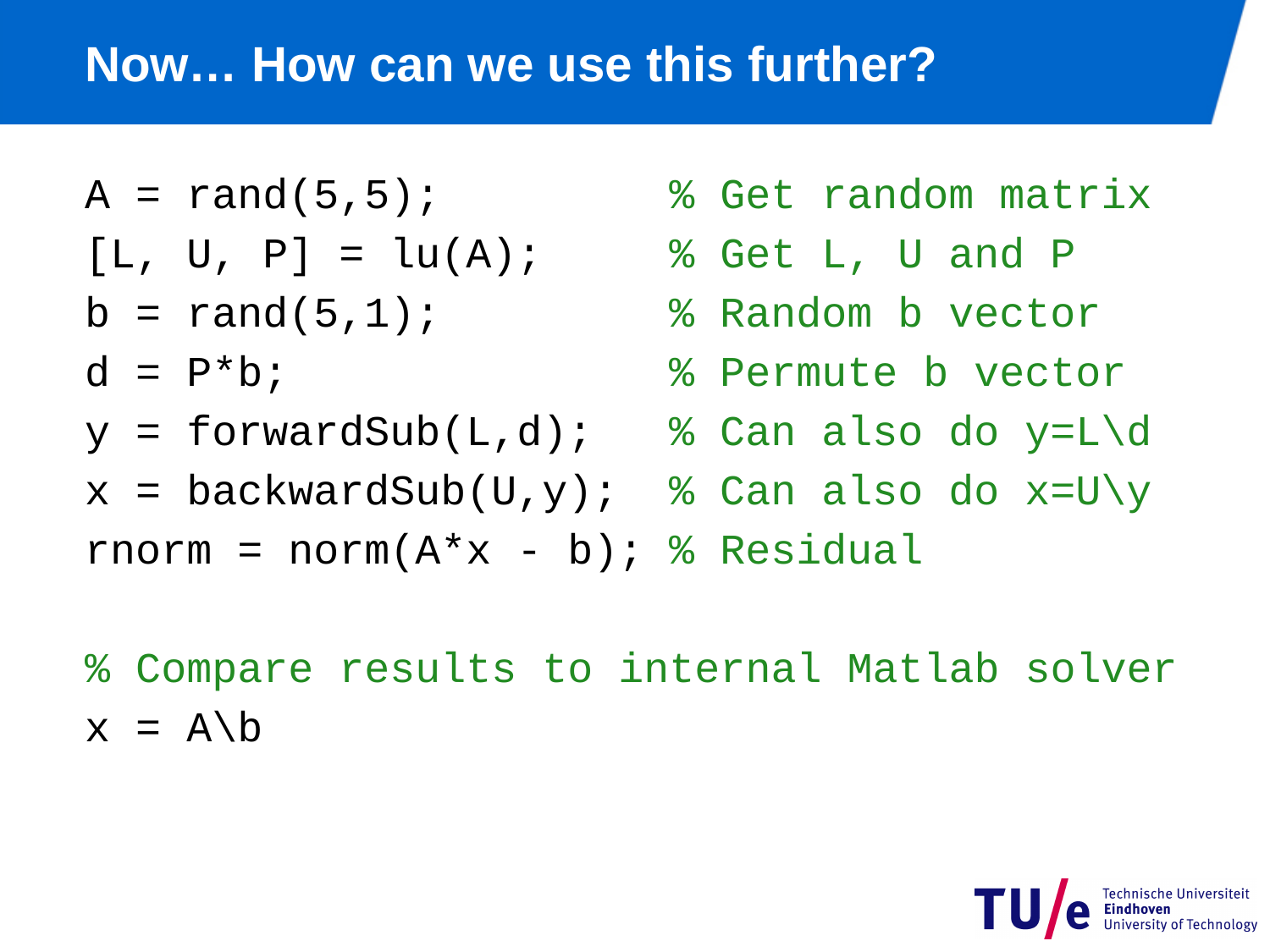

# Now… How can we use this further?
A = rand(5,5);         % Get random matrix
[L, U, P] = lu(A);     % Get L, U and P
b = rand(5,1);         % Random b vector
d = P*b;               % Permute b vector
y = forwardSub(L,d);   % Can also do y=L\d
x = backwardSub(U,y);  % Can also do x=U\y
rnorm = norm(A*x - b); % Residual

% Compare results to internal Matlab solver
x = A\b